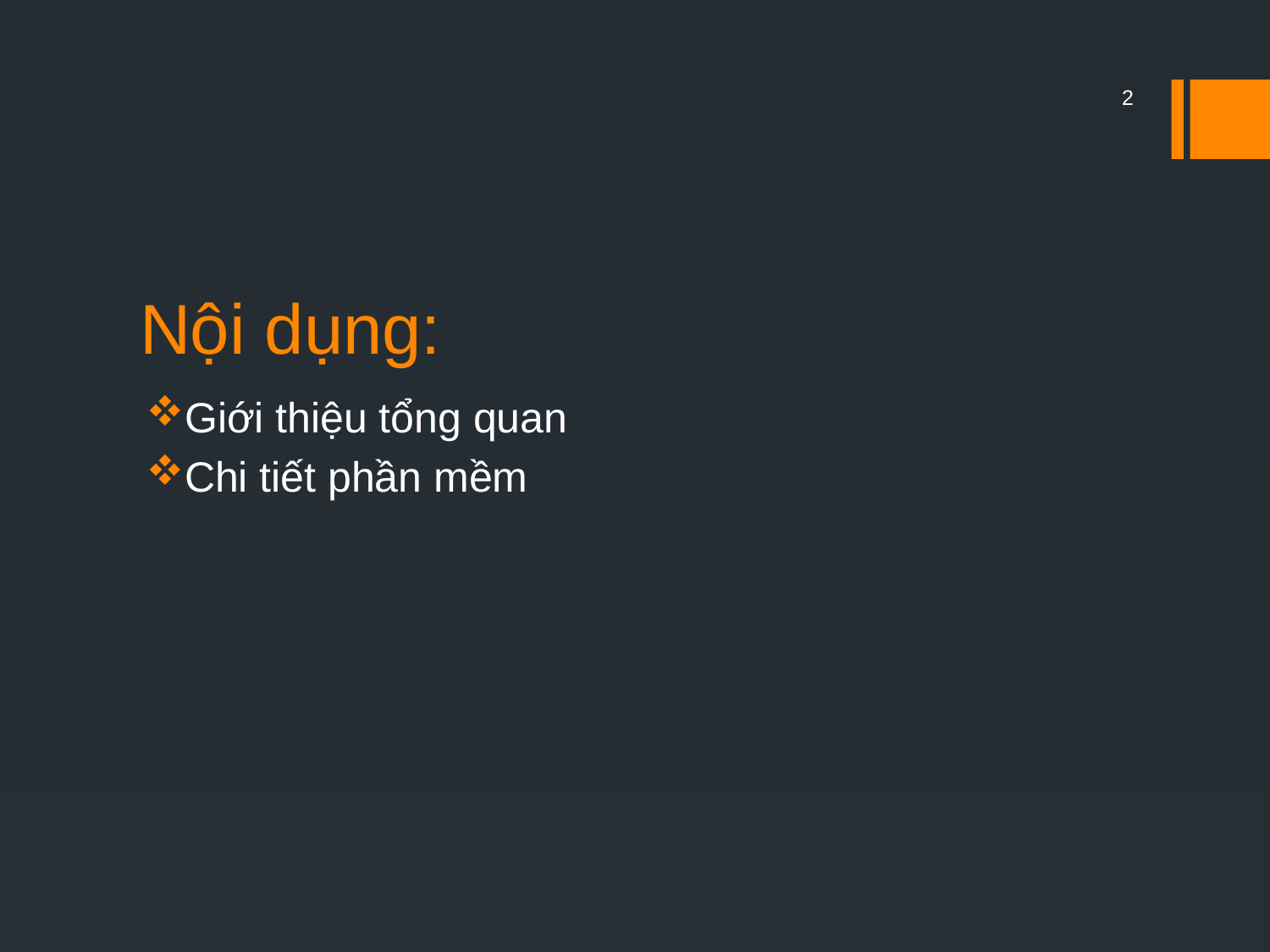

2
# Nội dụng:
Giới thiệu tổng quan
Chi tiết phần mềm